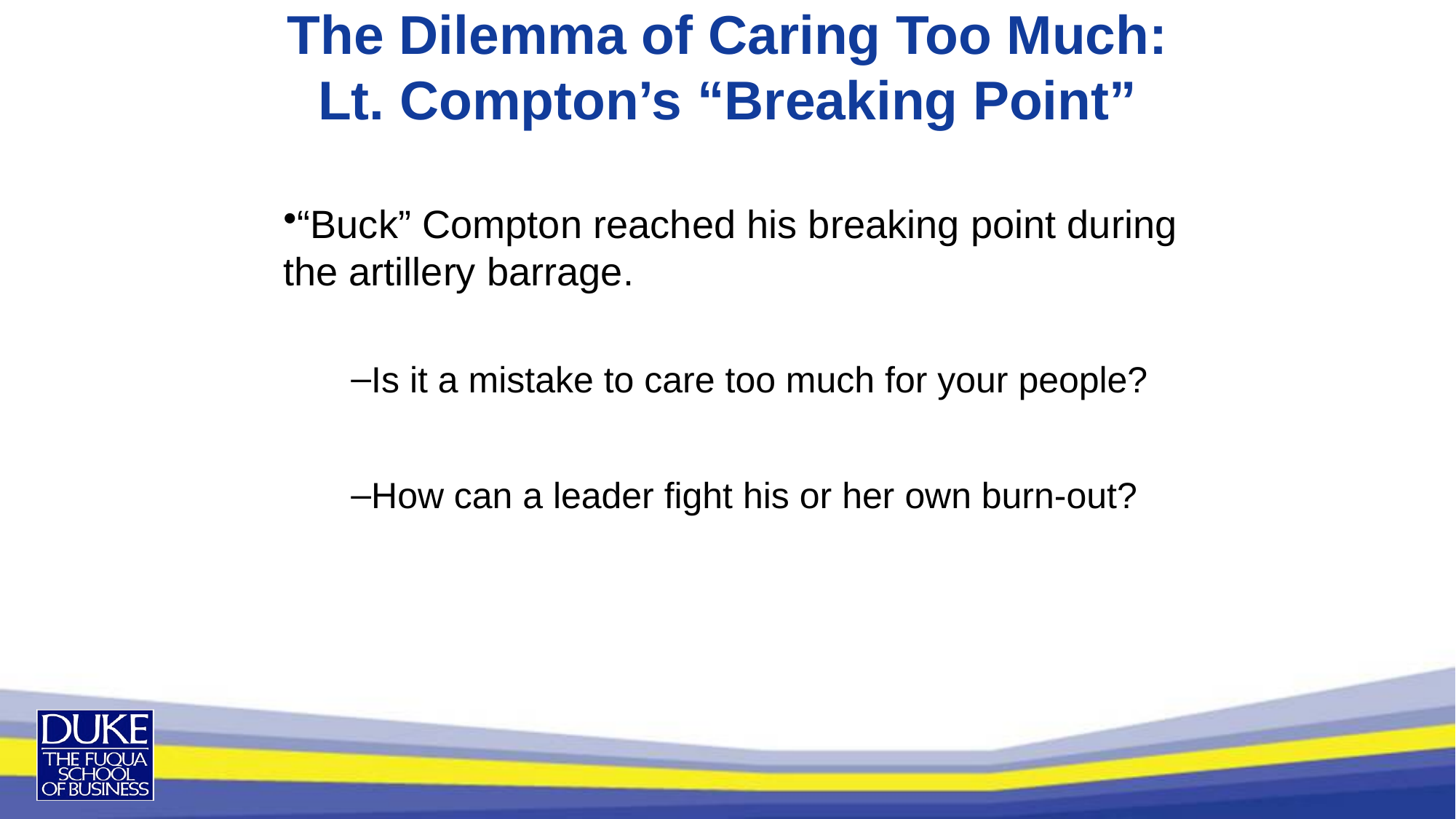

# The Dilemma of Caring Too Much: Lt. Compton’s “Breaking Point”
“Buck” Compton reached his breaking point during the artillery barrage.

Is it a mistake to care too much for your people?

How can a leader fight his or her own burn-out?